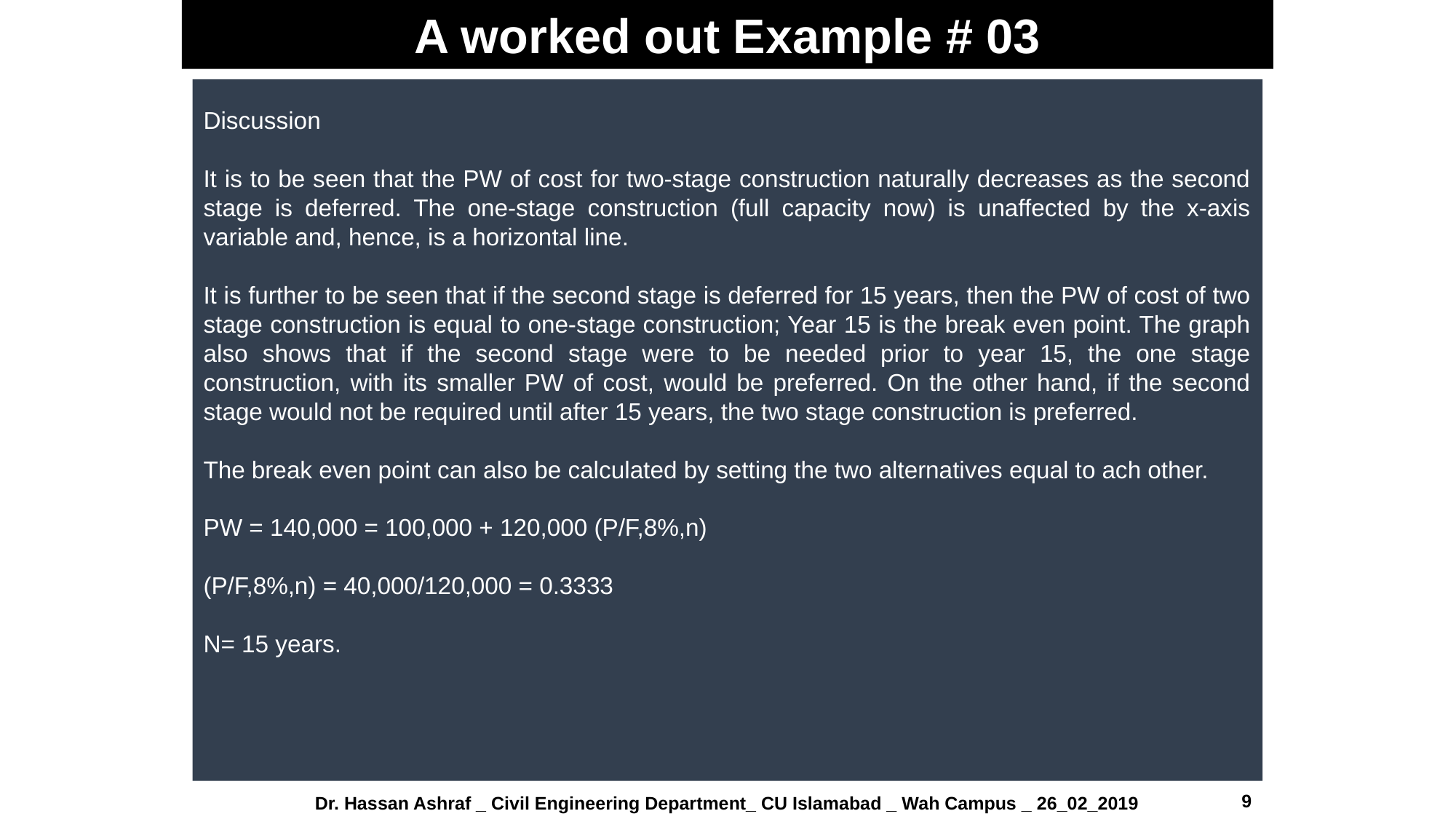

A worked out Example # 03

Discussion

It is to be seen that the PW of cost for two-stage construction naturally decreases as the second stage is deferred. The one-stage construction (full capacity now) is unaffected by the x-axis variable and, hence, is a horizontal line.

It is further to be seen that if the second stage is deferred for 15 years, then the PW of cost of two stage construction is equal to one-stage construction; Year 15 is the break even point. The graph also shows that if the second stage were to be needed prior to year 15, the one stage construction, with its smaller PW of cost, would be preferred. On the other hand, if the second stage would not be required until after 15 years, the two stage construction is preferred.

The break even point can also be calculated by setting the two alternatives equal to ach other.

PW = 140,000 = 100,000 + 120,000 (P/F,8%,n)

(P/F,8%,n) = 40,000/120,000 = 0.3333

N= 15 years.
9
Dr. Hassan Ashraf _ Civil Engineering Department_ CU Islamabad _ Wah Campus _ 26_02_2019